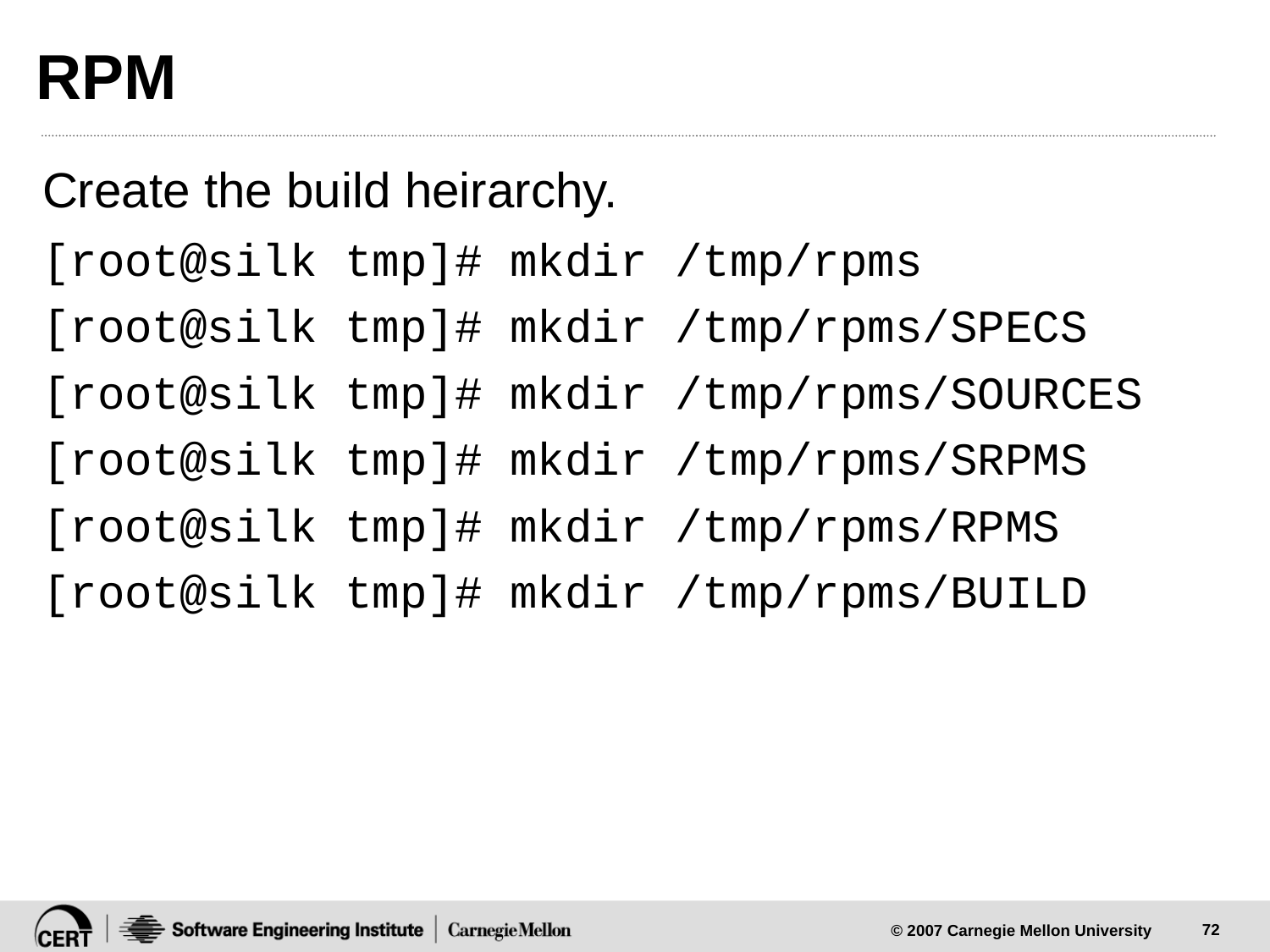

# RPM
Create the build heirarchy.
[root@silk tmp]# mkdir /tmp/rpms
[root@silk tmp]# mkdir /tmp/rpms/SPECS
[root@silk tmp]# mkdir /tmp/rpms/SOURCES
[root@silk tmp]# mkdir /tmp/rpms/SRPMS
[root@silk tmp]# mkdir /tmp/rpms/RPMS
[root@silk tmp]# mkdir /tmp/rpms/BUILD